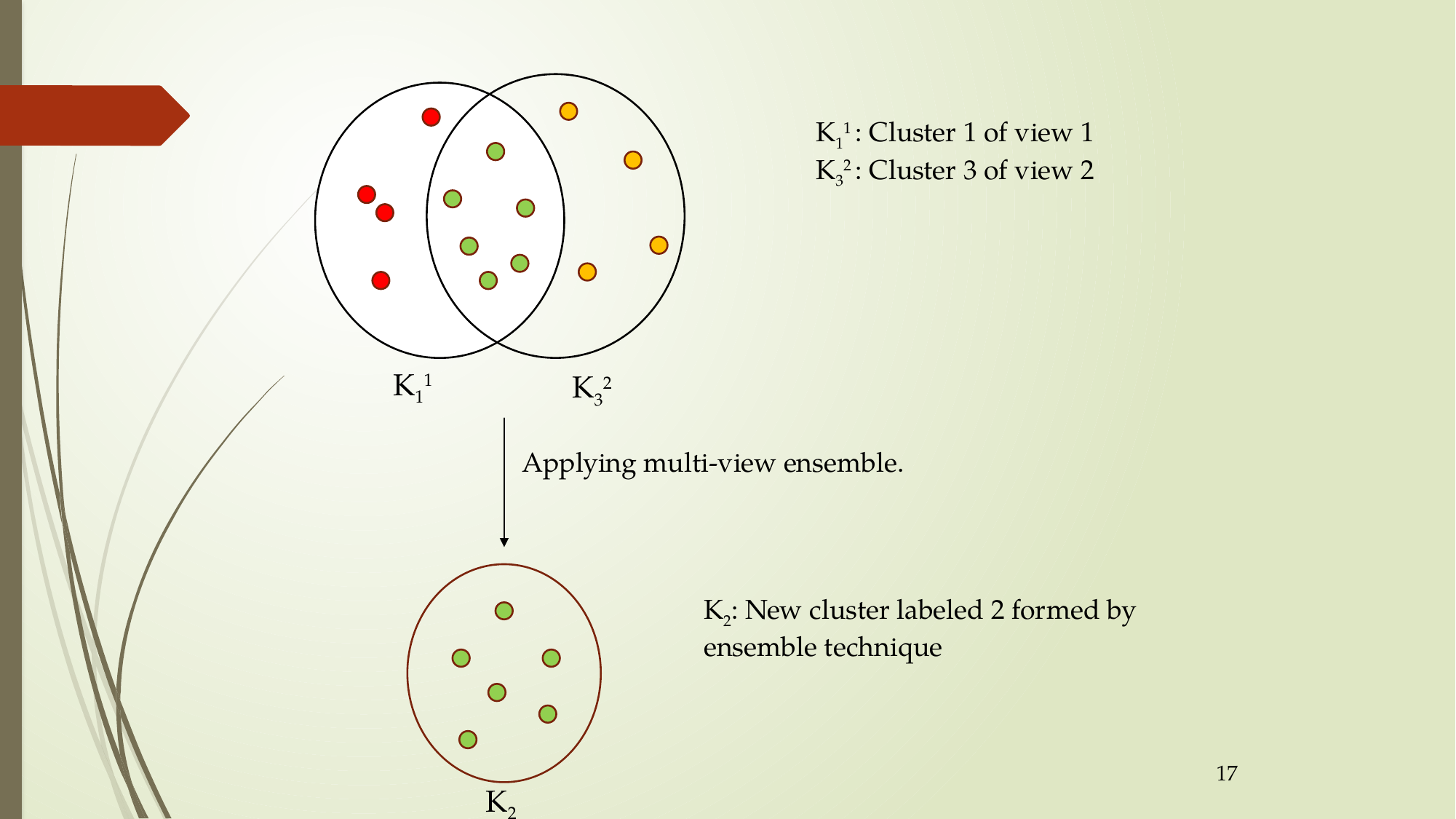

K11 : Cluster 1 of view 1
K32 : Cluster 3 of view 2

K11
K32
Applying multi-view ensemble.

K2: New cluster labeled 2 formed by ensemble technique

17
K2